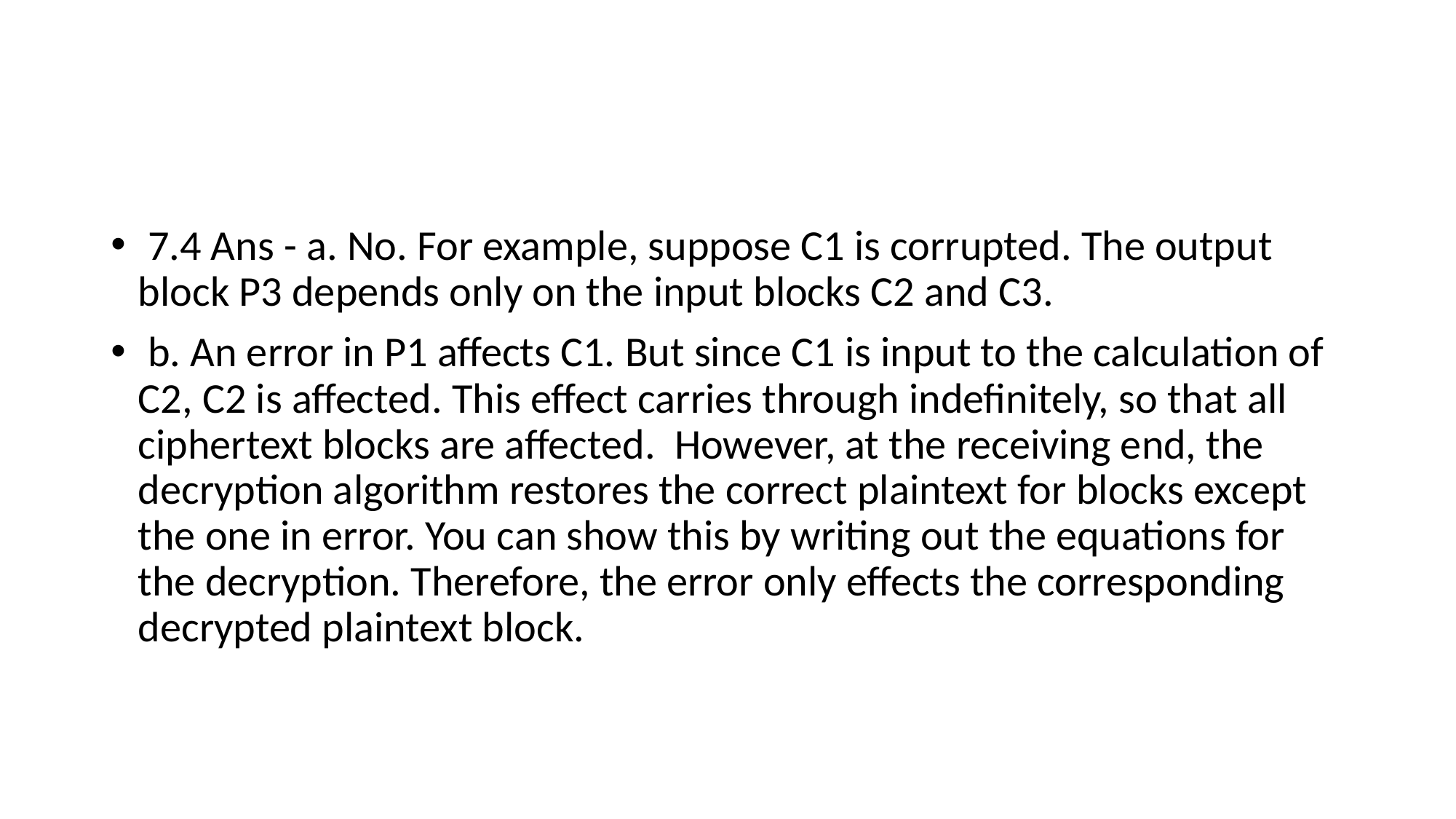

#
 7.4 Ans - a. No. For example, suppose C1 is corrupted. The output block P3 depends only on the input blocks C2 and C3.
 b. An error in P1 affects C1. But since C1 is input to the calculation of C2, C2 is affected. This effect carries through indefinitely, so that all ciphertext blocks are affected.  However, at the receiving end, the decryption algorithm restores the correct plaintext for blocks except the one in error. You can show this by writing out the equations for the decryption. Therefore, the error only effects the corresponding decrypted plaintext block.